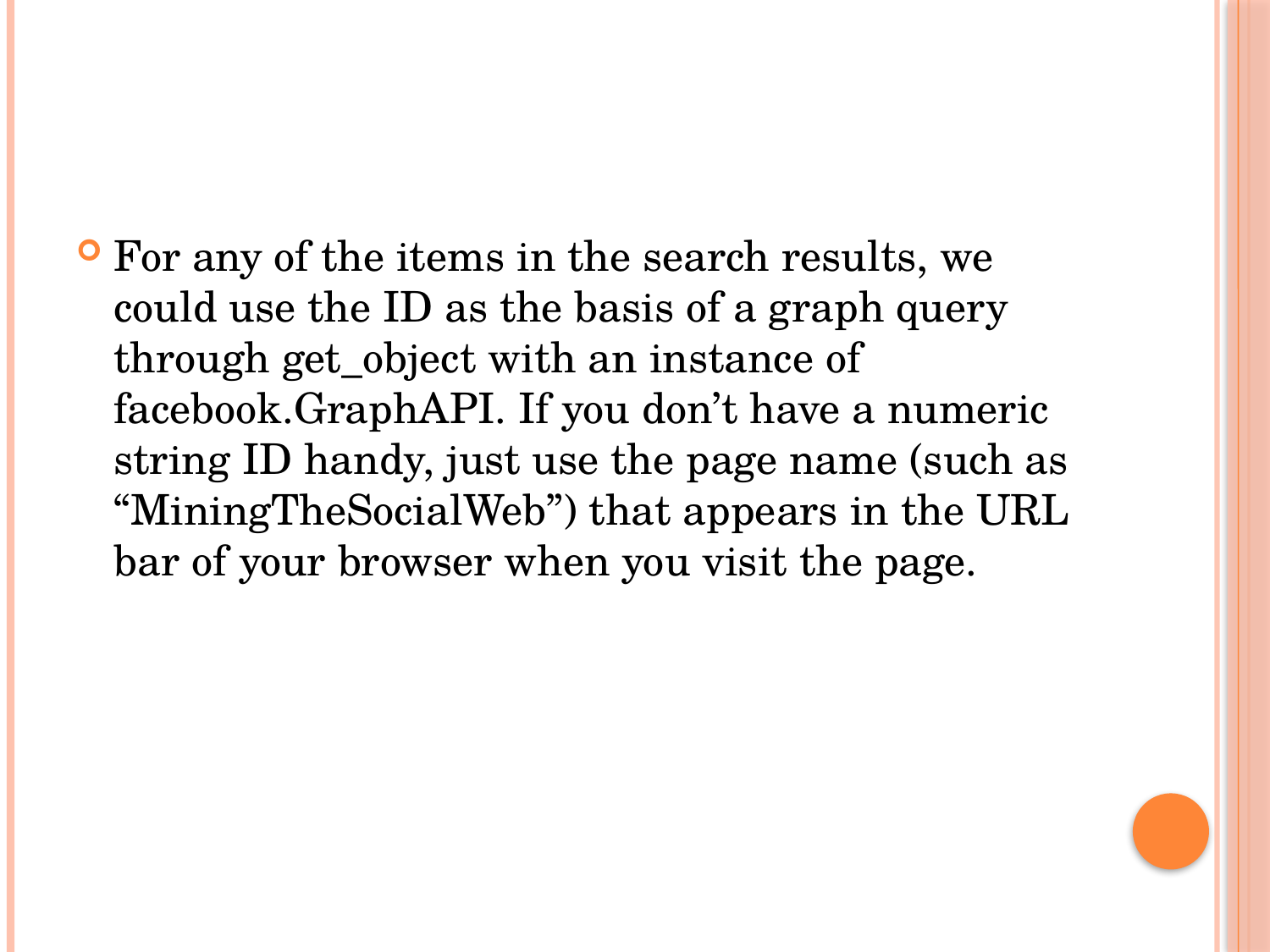

#
For any of the items in the search results, we could use the ID as the basis of a graph query through get_object with an instance of facebook.GraphAPI. If you don’t have a numeric string ID handy, just use the page name (such as “MiningTheSocialWeb”) that appears in the URL bar of your browser when you visit the page.